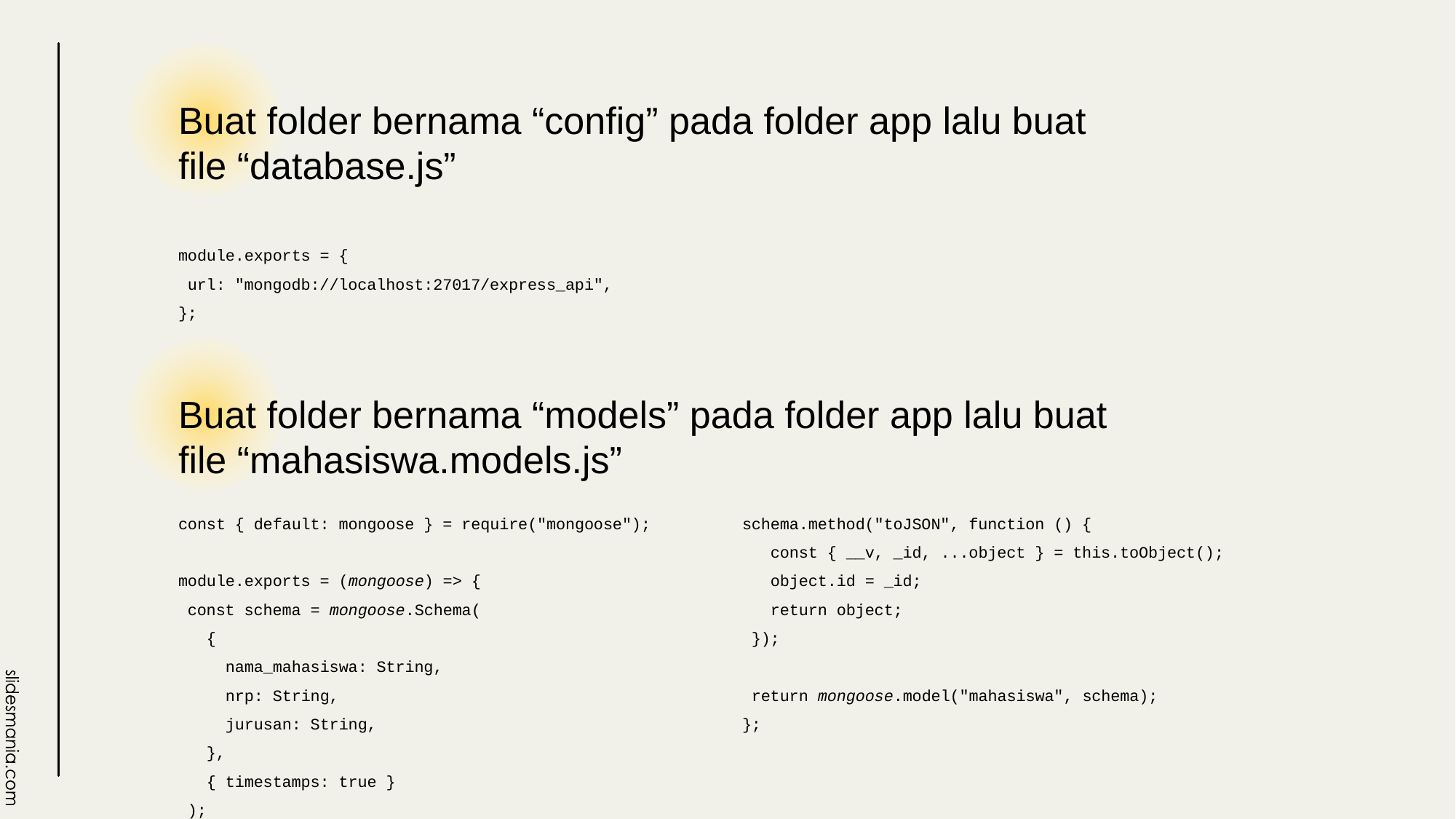

# Buat folder bernama “config” pada folder app lalu buat file “database.js”
module.exports = {
 url: "mongodb://localhost:27017/express_api",
};

Buat folder bernama “models” pada folder app lalu buat file “mahasiswa.models.js”
const { default: mongoose } = require("mongoose");

module.exports = (mongoose) => {
 const schema = mongoose.Schema(
   {
     nama_mahasiswa: String,
     nrp: String,
     jurusan: String,
   },
   { timestamps: true }
 );

schema.method("toJSON", function () {
   const { __v, _id, ...object } = this.toObject();
   object.id = _id;
   return object;
 });

 return mongoose.model("mahasiswa", schema);
};